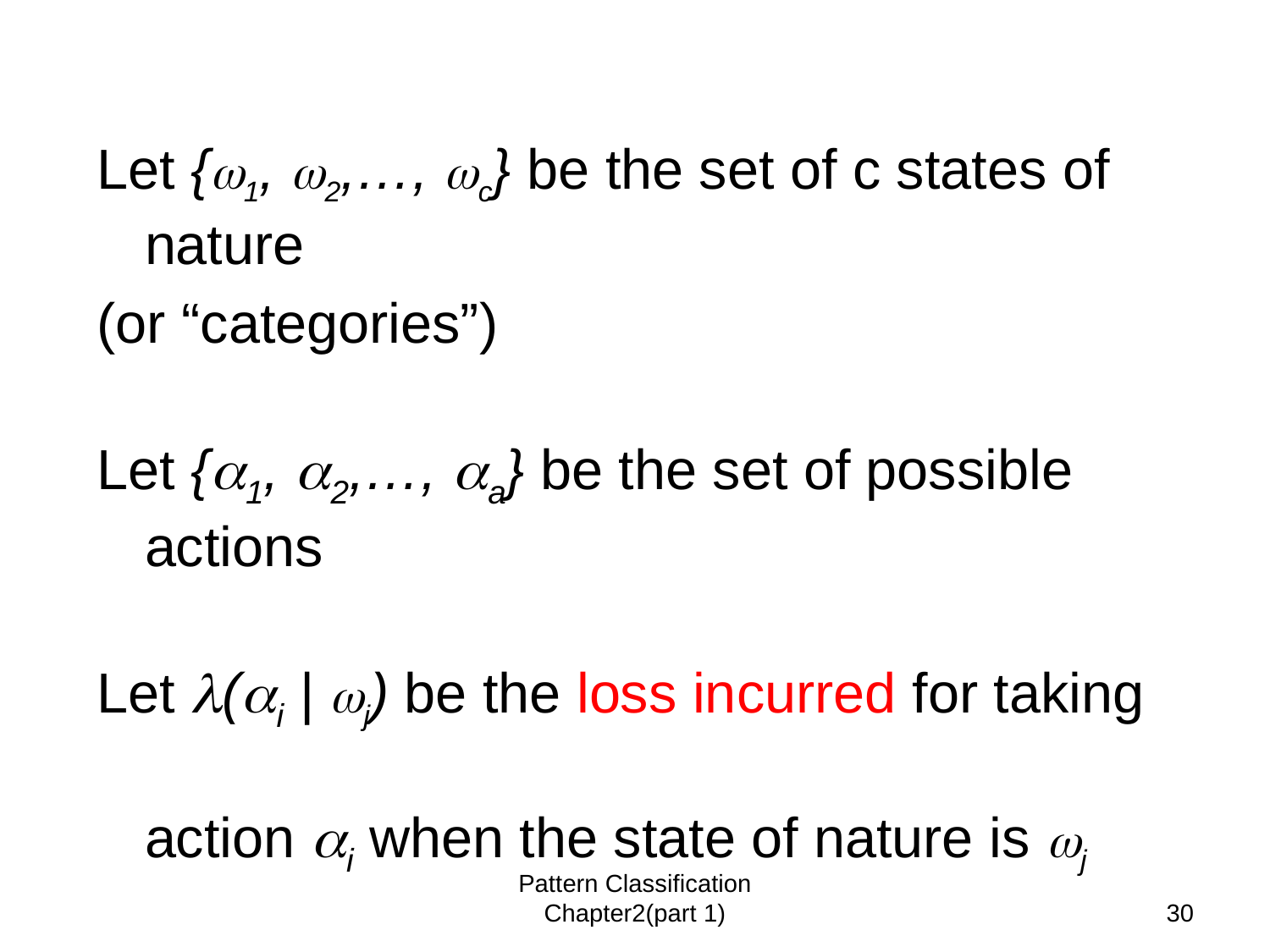

# Let {ω1, ω2,…, ωc} be the set of c states of nature
(or “categories”)
Let {α1, α2,…, αa} be the set of possible actions
Let λ(αi | ωj) be the loss incurred for taking
action αi when the state of nature is ωj
Pattern Classification Chapter2(part 1)
30